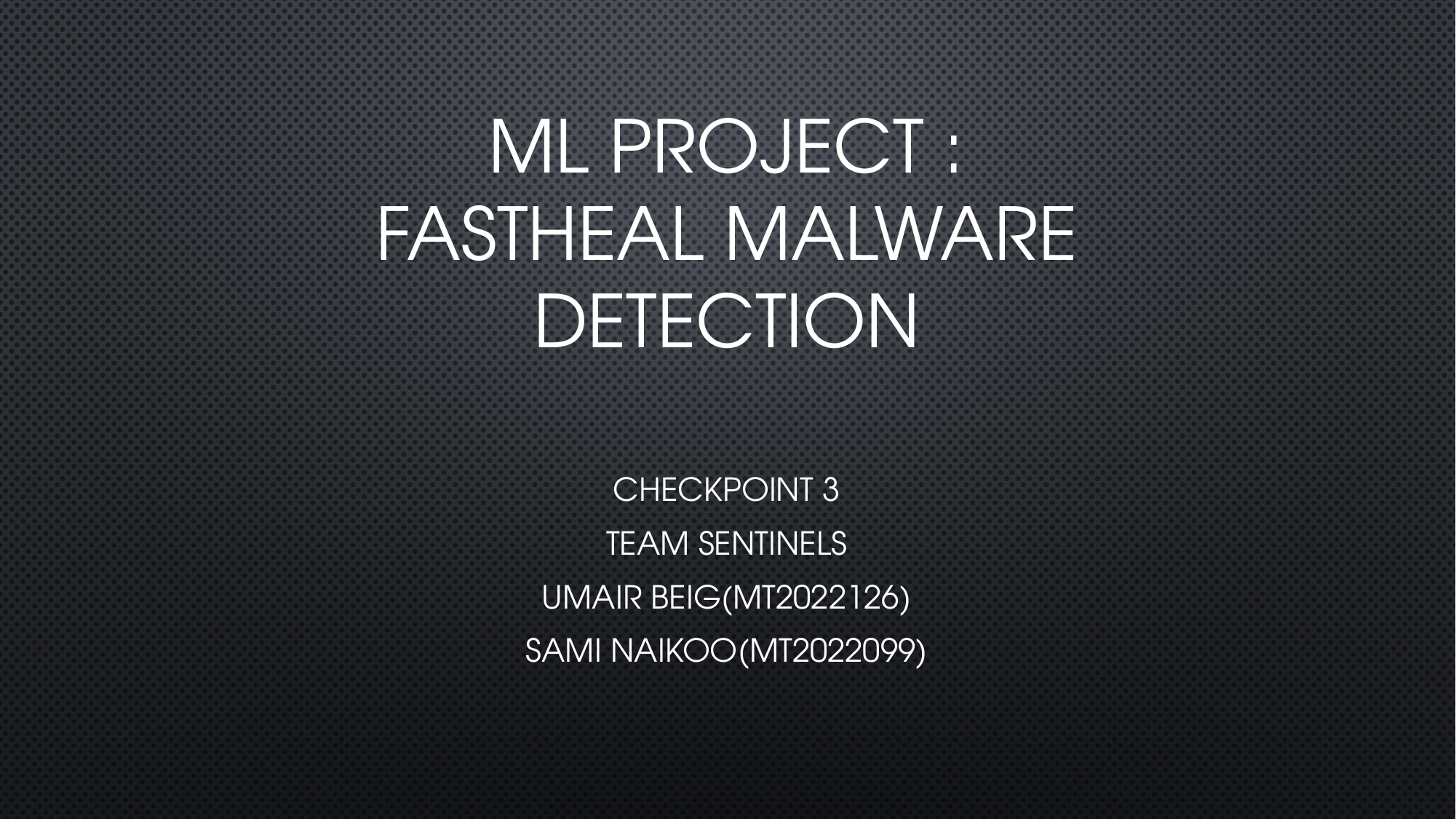

# ML project : fastHeal Malware Detection

Checkpoint 3
Team Sentinels
Umair Beig(mt2022126)
Sami naikoo(mt2022099)